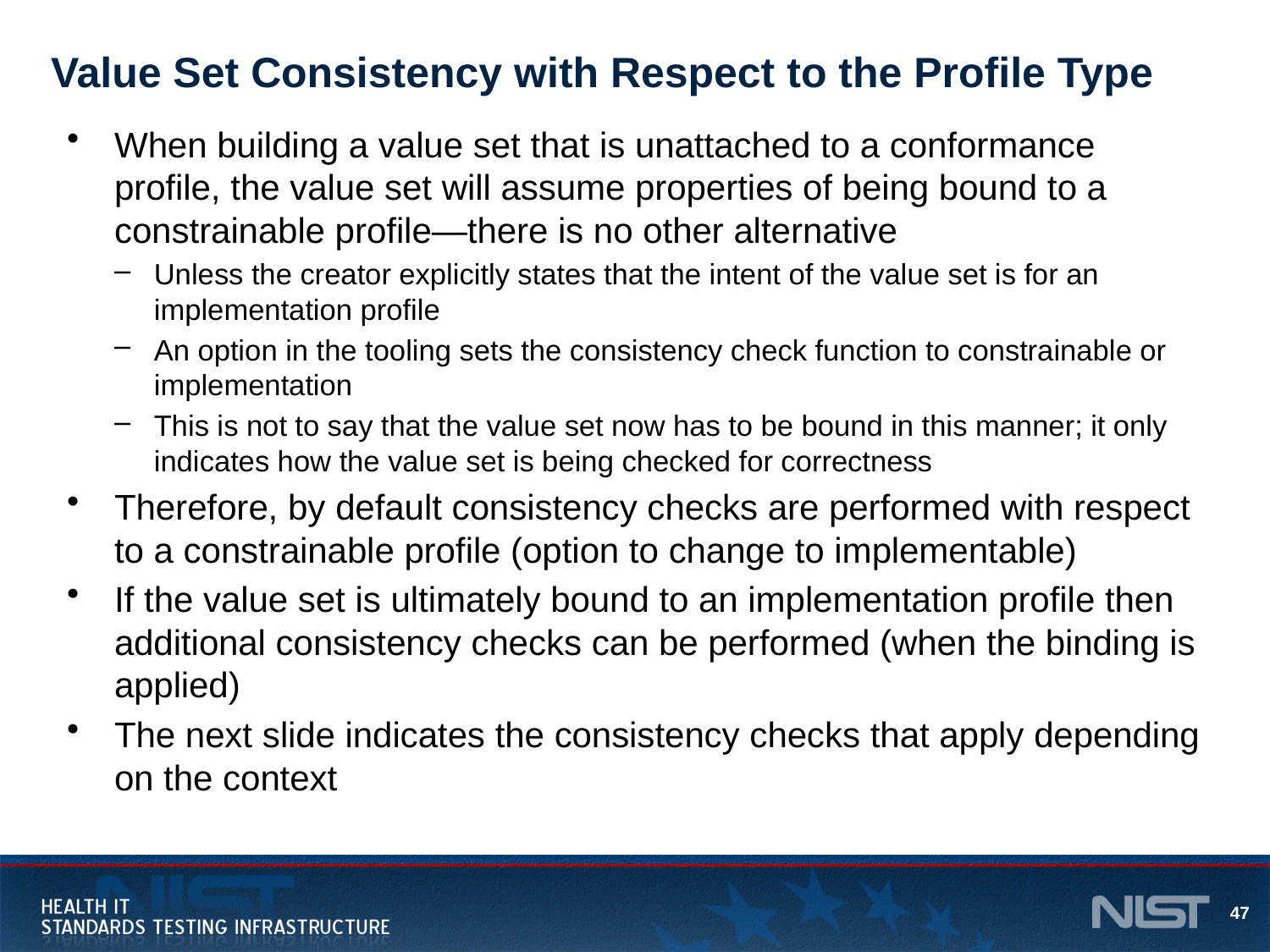

# Value Set Consistency with Respect to the Profile Type
When building a value set that is unattached to a conformance profile, the value set will assume properties of being bound to a constrainable profile—there is no other alternative
Unless the creator explicitly states that the intent of the value set is for an implementation profile
An option in the tooling sets the consistency check function to constrainable or implementation
This is not to say that the value set now has to be bound in this manner; it only indicates how the value set is being checked for correctness
Therefore, by default consistency checks are performed with respect to a constrainable profile (option to change to implementable)
If the value set is ultimately bound to an implementation profile then additional consistency checks can be performed (when the binding is applied)
The next slide indicates the consistency checks that apply depending on the context